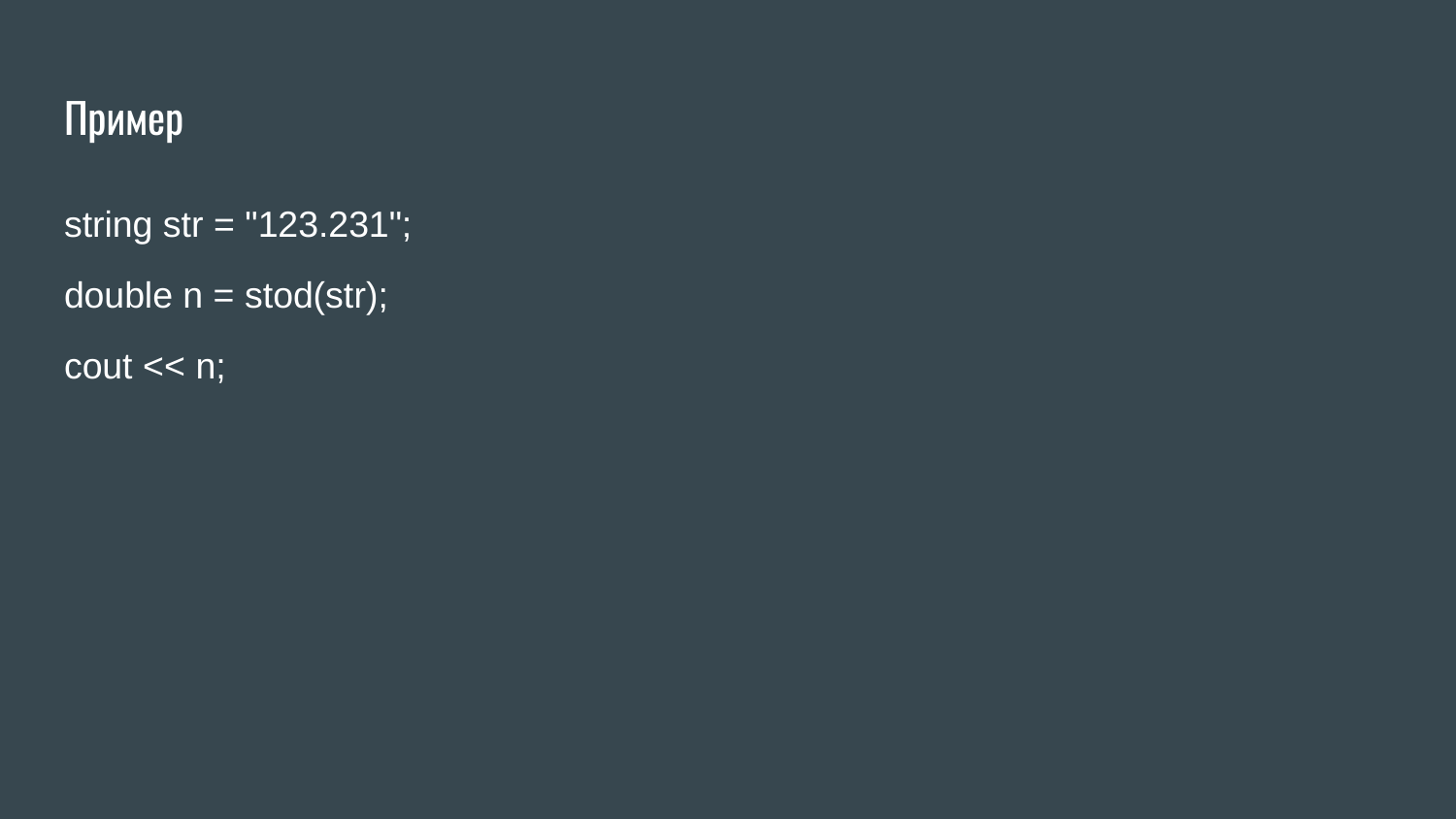

# Пример
string str = "123.231";
double n = stod(str);
cout << n;